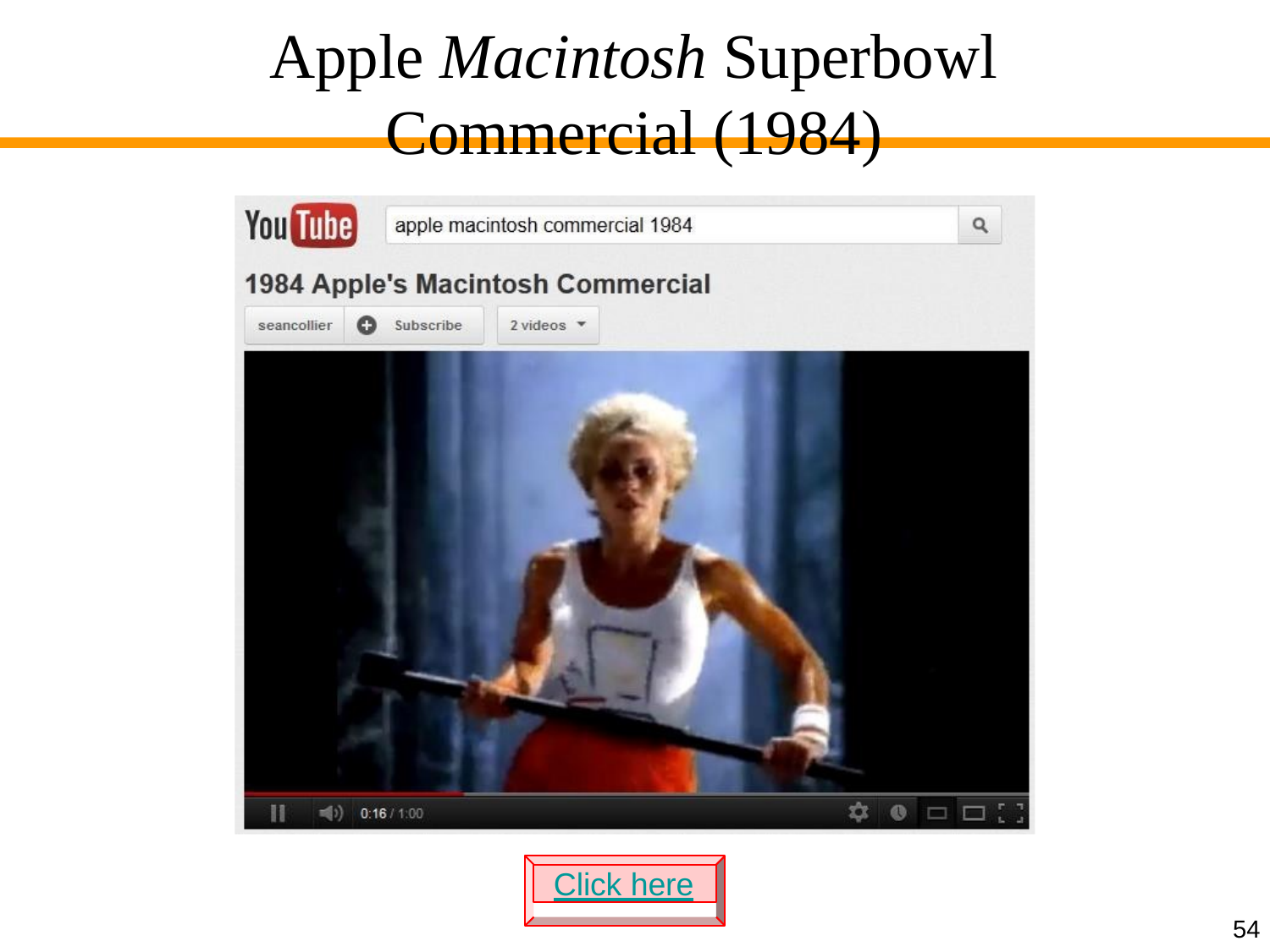

# Apple Macintosh Superbowl  Commercial (1984)

Click here
54